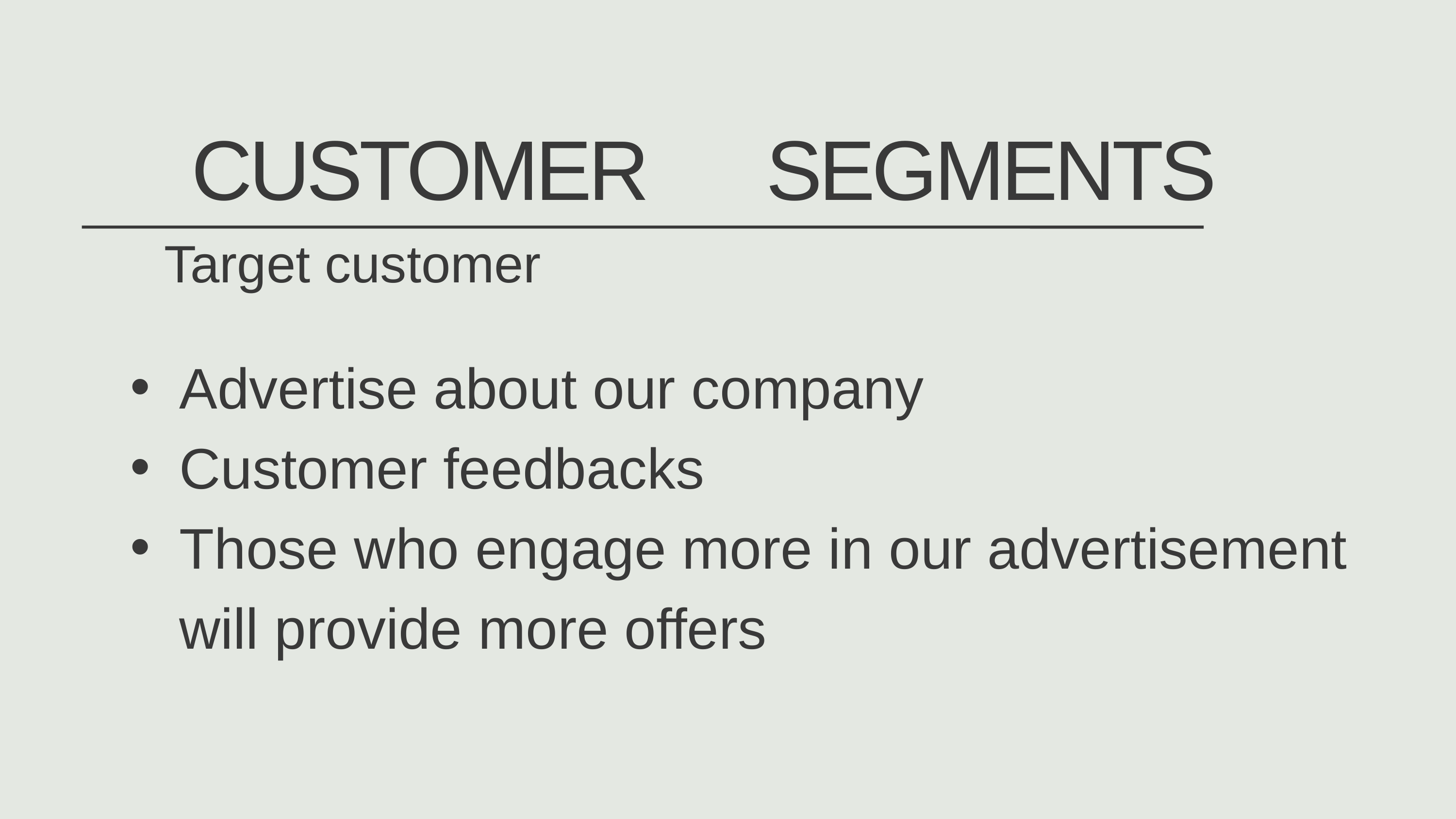

CUSTOMER      SEGMENTS
Target customer

Advertise about our company
Customer feedbacks
Those who engage more in our advertisement will provide more offers